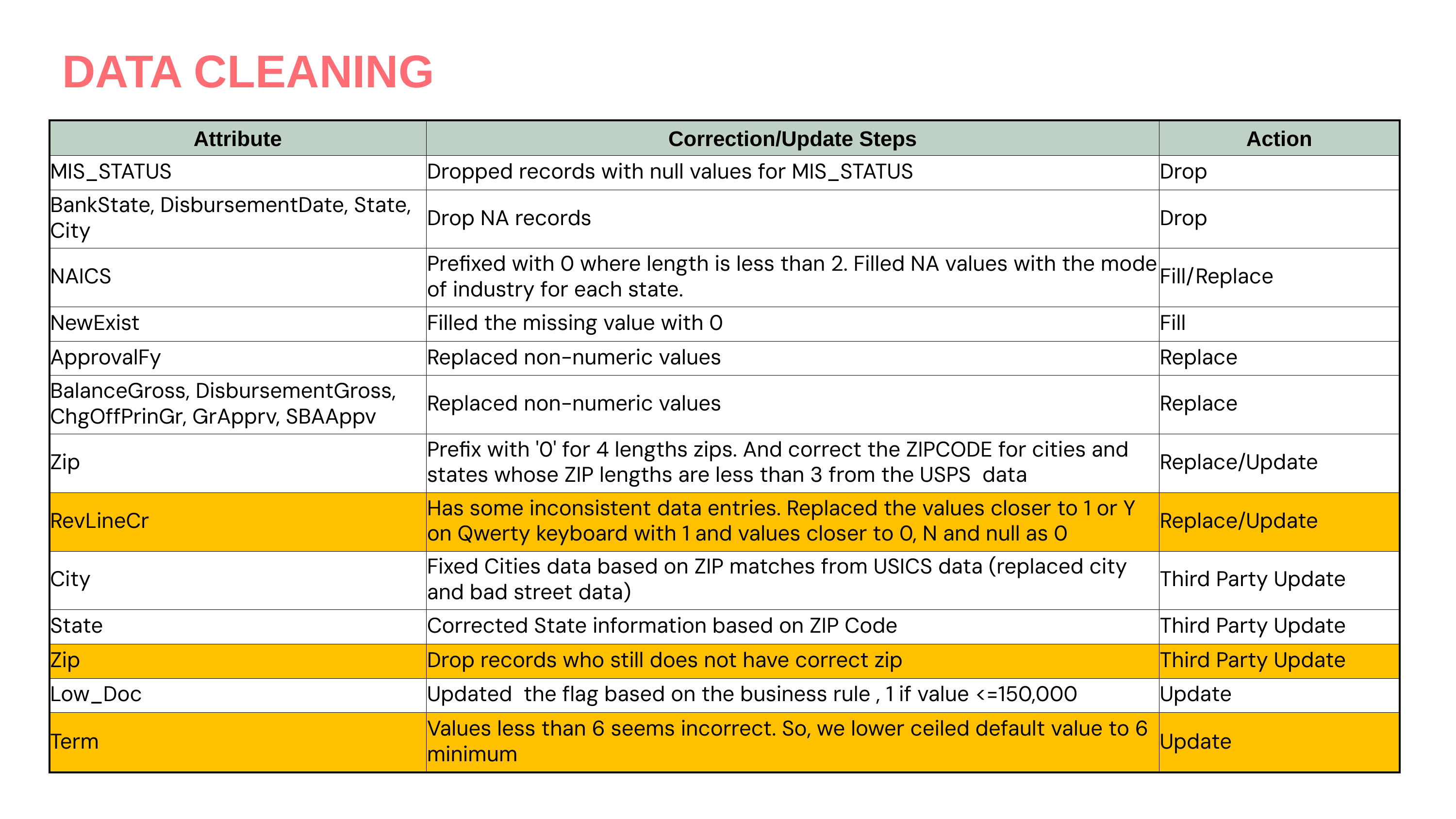

DATA CLEANING
| Attribute | Correction/Update Steps | Action |
| --- | --- | --- |
| MIS\_STATUS | Dropped records with null values for MIS\_STATUS | Drop |
| BankState, DisbursementDate, State, City | Drop NA records | Drop |
| NAICS | Prefixed with 0 where length is less than 2. Filled NA values with the mode of industry for each state. | Fill/Replace |
| NewExist | Filled the missing value with 0 | Fill |
| ApprovalFy | Replaced non-numeric values | Replace |
| BalanceGross, DisbursementGross, ChgOffPrinGr, GrApprv, SBAAppv | Replaced non-numeric values | Replace |
| Zip | Prefix with '0' for 4 lengths zips. And correct the ZIPCODE for cities and states whose ZIP lengths are less than 3 from the USPS  data | Replace/Update |
| RevLineCr | Has some inconsistent data entries. Replaced the values closer to 1 or Y on Qwerty keyboard with 1 and values closer to 0, N and null as 0 | Replace/Update |
| City | Fixed Cities data based on ZIP matches from USICS data (replaced city and bad street data) | Third Party Update |
| State | Corrected State information based on ZIP Code | Third Party Update |
| Zip | Drop records who still does not have correct zip | Third Party Update |
| Low\_Doc | Updated  the flag based on the business rule , 1 if value <=150,000 | Update |
| Term | Values less than 6 seems incorrect. So, we lower ceiled default value to 6 minimum | Update |